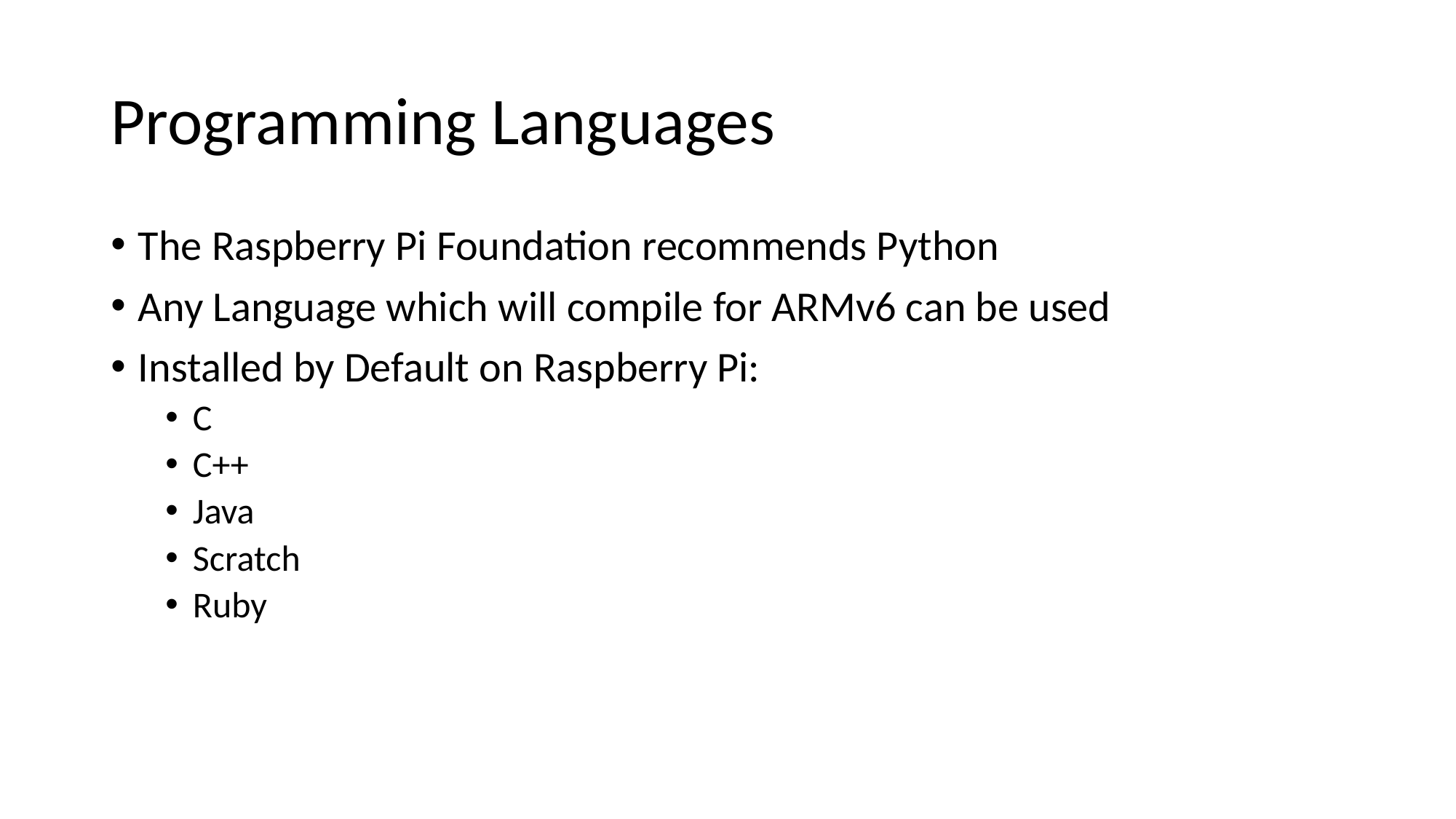

# Programming Languages
The Raspberry Pi Foundation recommends Python
Any Language which will compile for ARMv6 can be used
Installed by Default on Raspberry Pi:
C
C++
Java
Scratch
Ruby